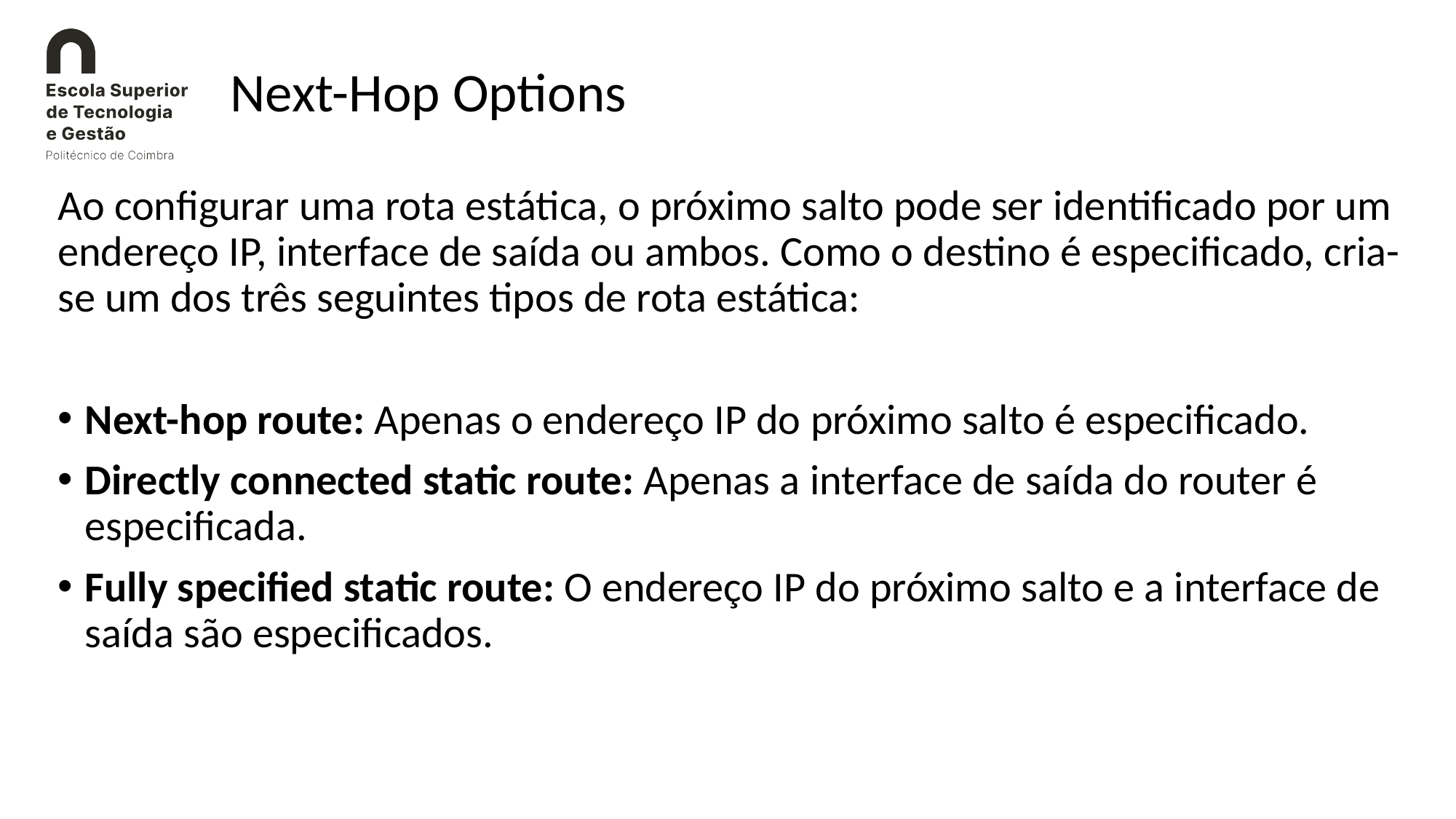

# Next-Hop Options
Ao configurar uma rota estática, o próximo salto pode ser identificado por um endereço IP, interface de saída ou ambos. Como o destino é especificado, cria-se um dos três seguintes tipos de rota estática:

Next-hop route: Apenas o endereço IP do próximo salto é especificado.
Directly connected static route: Apenas a interface de saída do router é especificada.
Fully specified static route: O endereço IP do próximo salto e a interface de saída são especificados.